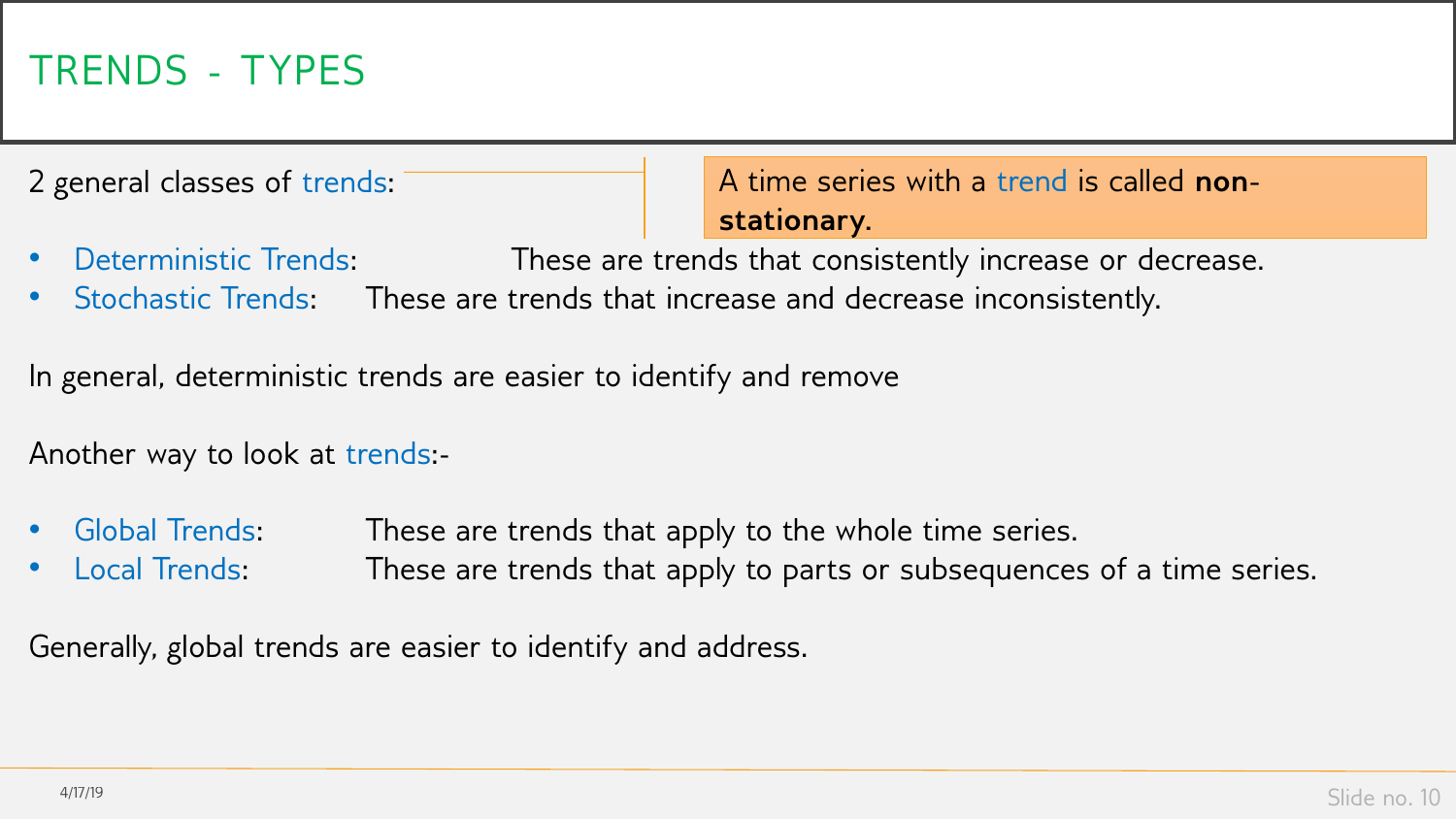

# Trends - types
2 general classes of trends:

Deterministic Trends:  	These are trends that consistently increase or decrease.
Stochastic Trends:  	These are trends that increase and decrease inconsistently.

In general, deterministic trends are easier to identify and remove

Another way to look at trends:-

Global Trends: 	These are trends that apply to the whole time series.
Local Trends:  	These are trends that apply to parts or subsequences of a time series.

Generally, global trends are easier to identify and address.
A time series with a trend is called non-stationary.
4/17/19
Slide no. 10